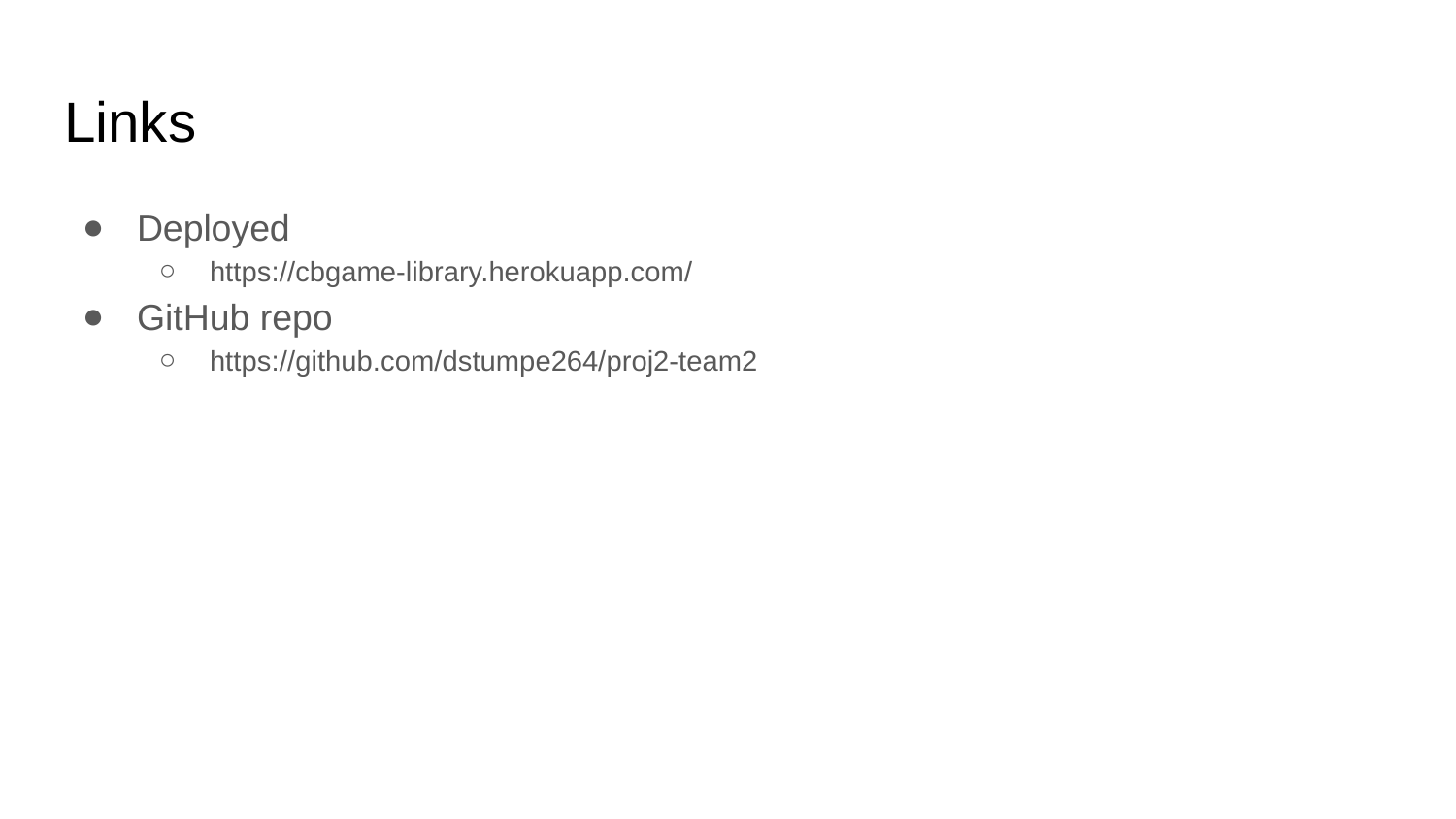

# Links
Deployed
https://cbgame-library.herokuapp.com/
GitHub repo
https://github.com/dstumpe264/proj2-team2